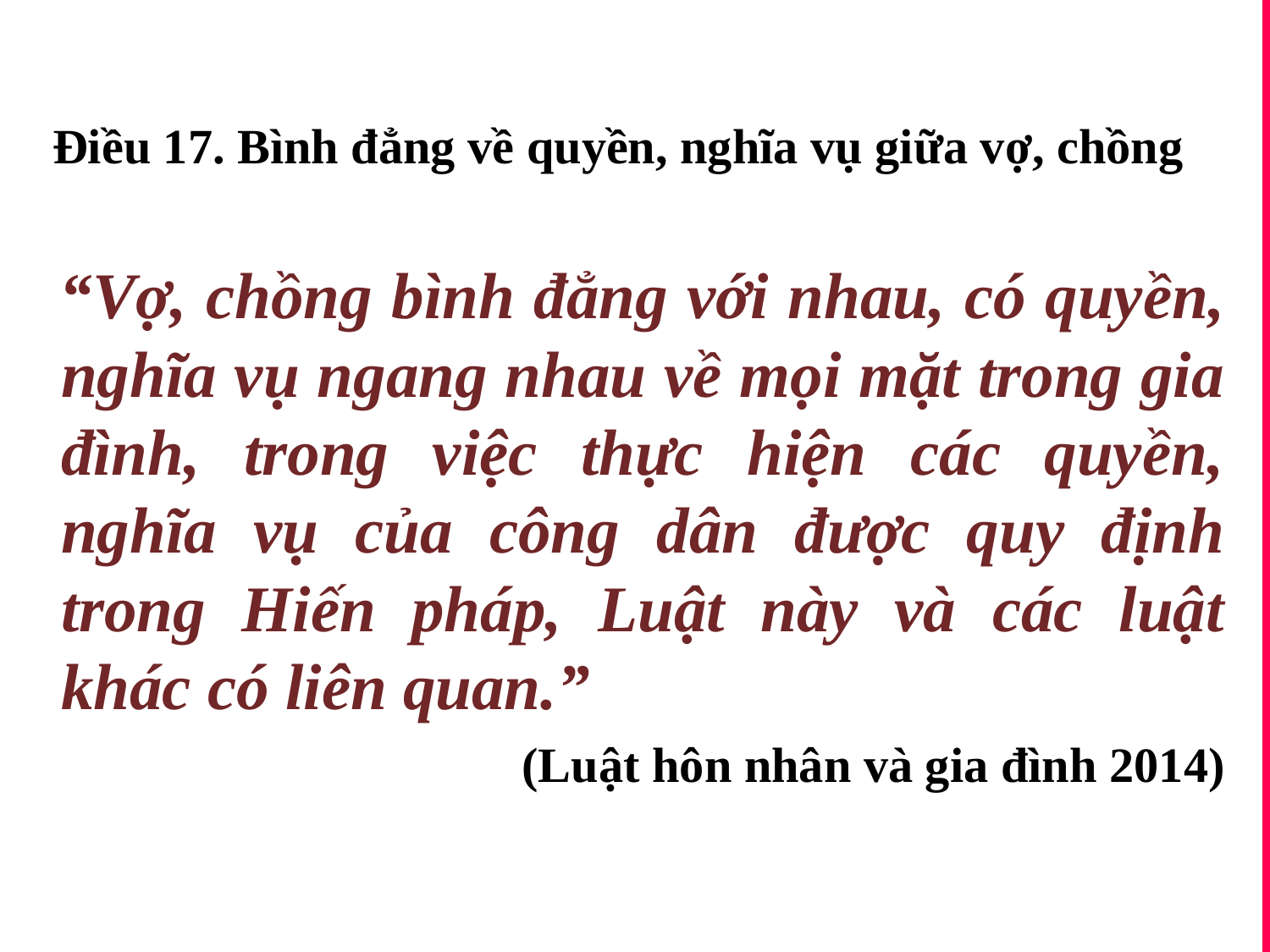

Điều 17. Bình đẳng về quyền, nghĩa vụ giữa vợ, chồng

“Vợ, chồng bình đẳng với nhau, có quyền, nghĩa vụ ngang nhau về mọi mặt trong gia đình, trong việc thực hiện các quyền, nghĩa vụ của công dân được quy định trong Hiến pháp, Luật này và các luật khác có liên quan.”
(Luật hôn nhân và gia đình 2014)